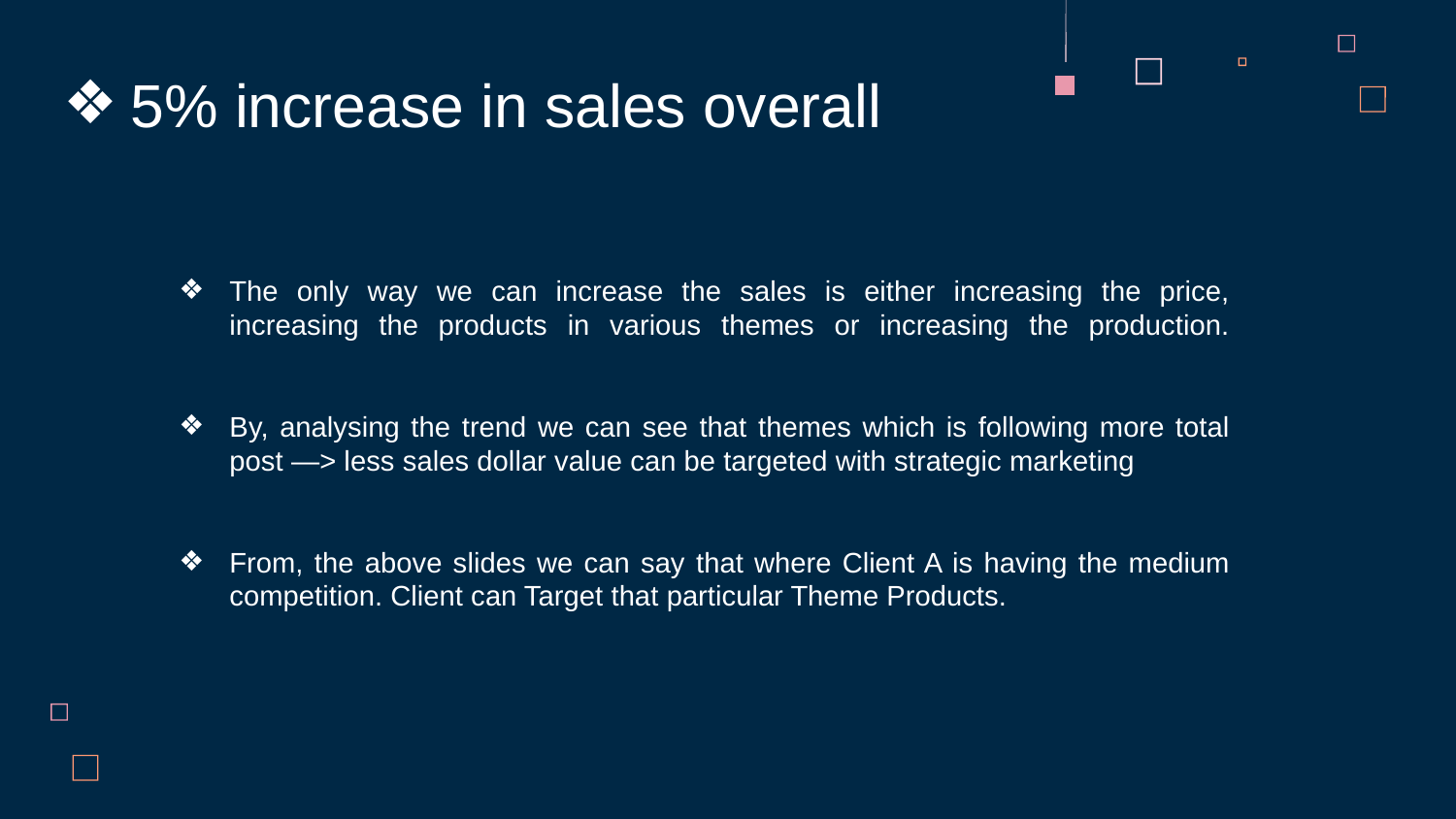

5% increase in sales overall
The only way we can increase the sales is either increasing the price, increasing the products in various themes or increasing the production.
By, analysing the trend we can see that themes which is following more total post —> less sales dollar value can be targeted with strategic marketing

From, the above slides we can say that where Client A is having the medium competition. Client can Target that particular Theme Products.